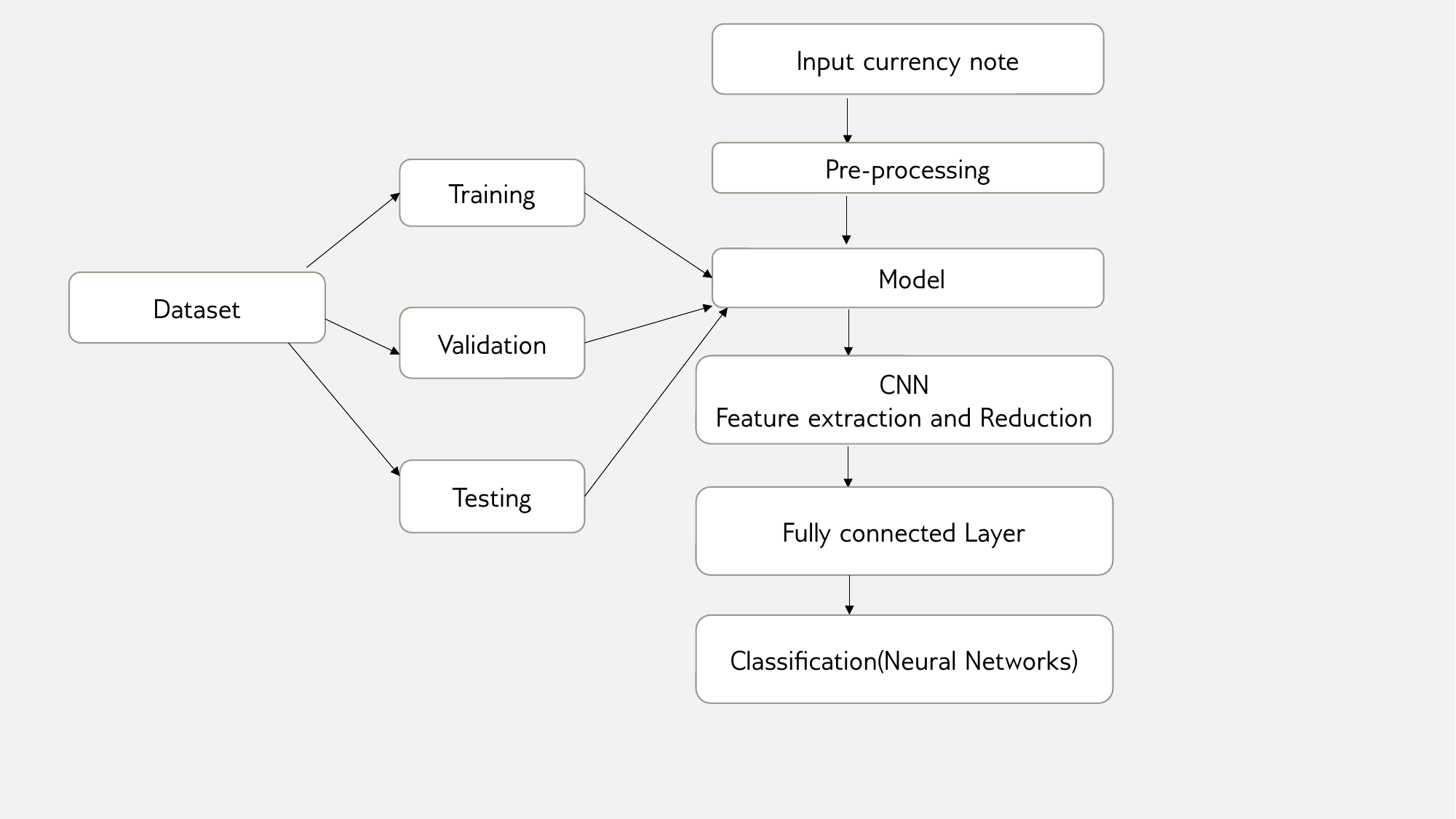

Input currency note

Pre-processing

Training
 Model
Dataset
Validation
CNN
Feature extraction and Reduction
Testing
Fully connected Layer
Classification(Neural Networks)